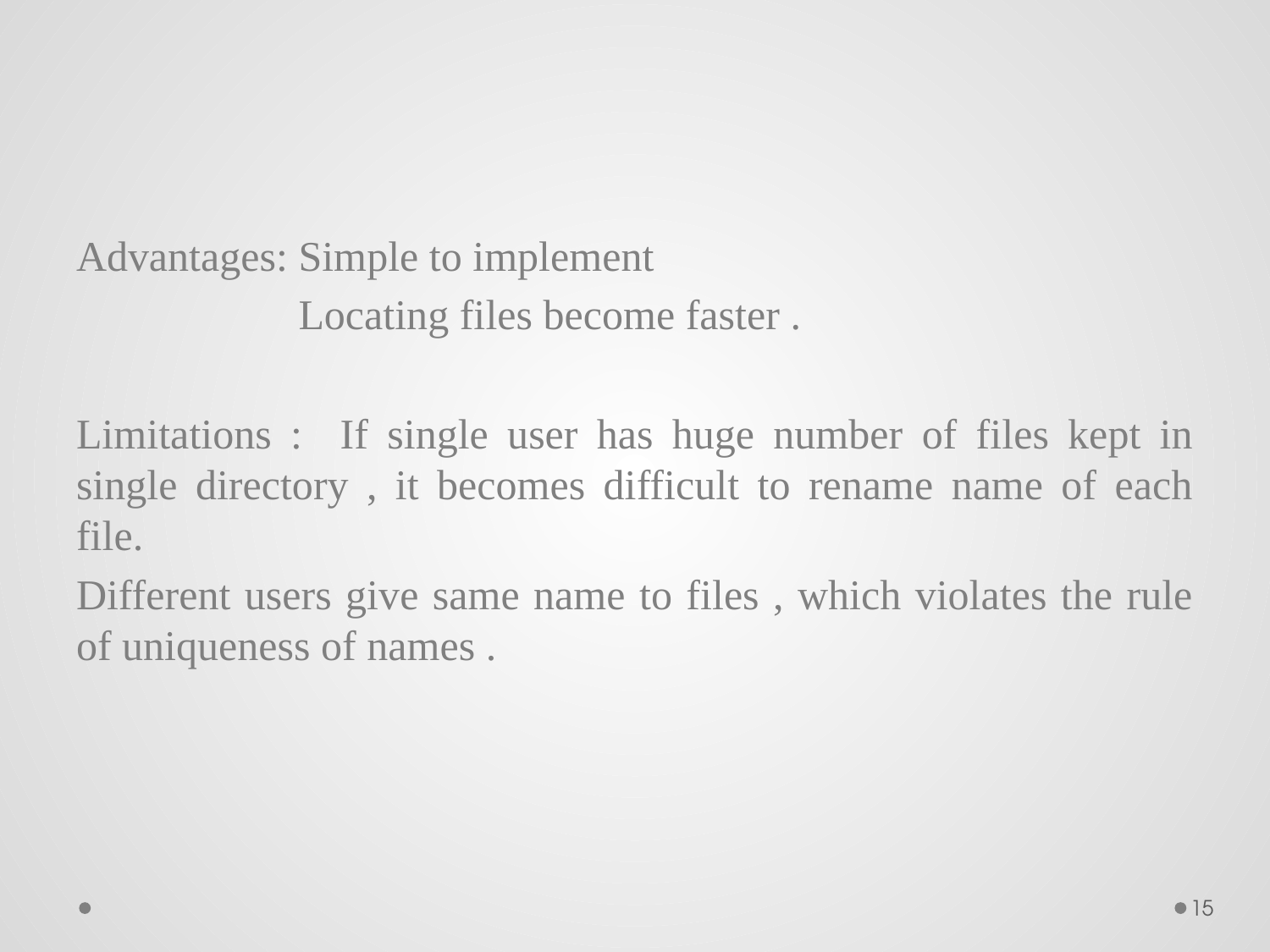

Advantages: Simple to implement
	         Locating files become faster .

Limitations :  If single user has huge number of files kept in single directory , it becomes difficult to rename name of each file.
Different users give same name to files , which violates the rule of uniqueness of names .

15